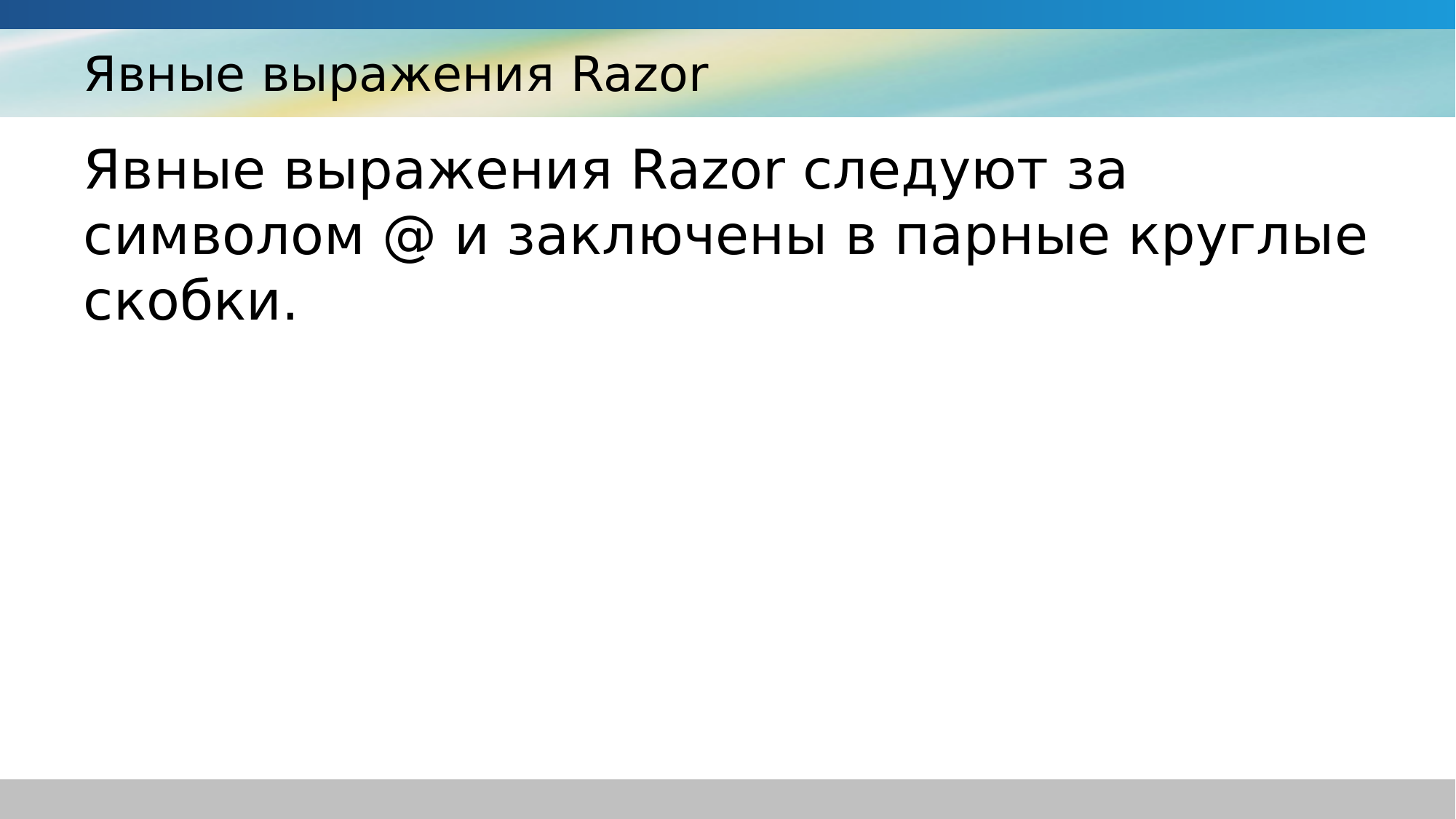

# Явные выражения Razor
Явные выражения Razor следуют за символом @ и заключены в парные круглые скобки.